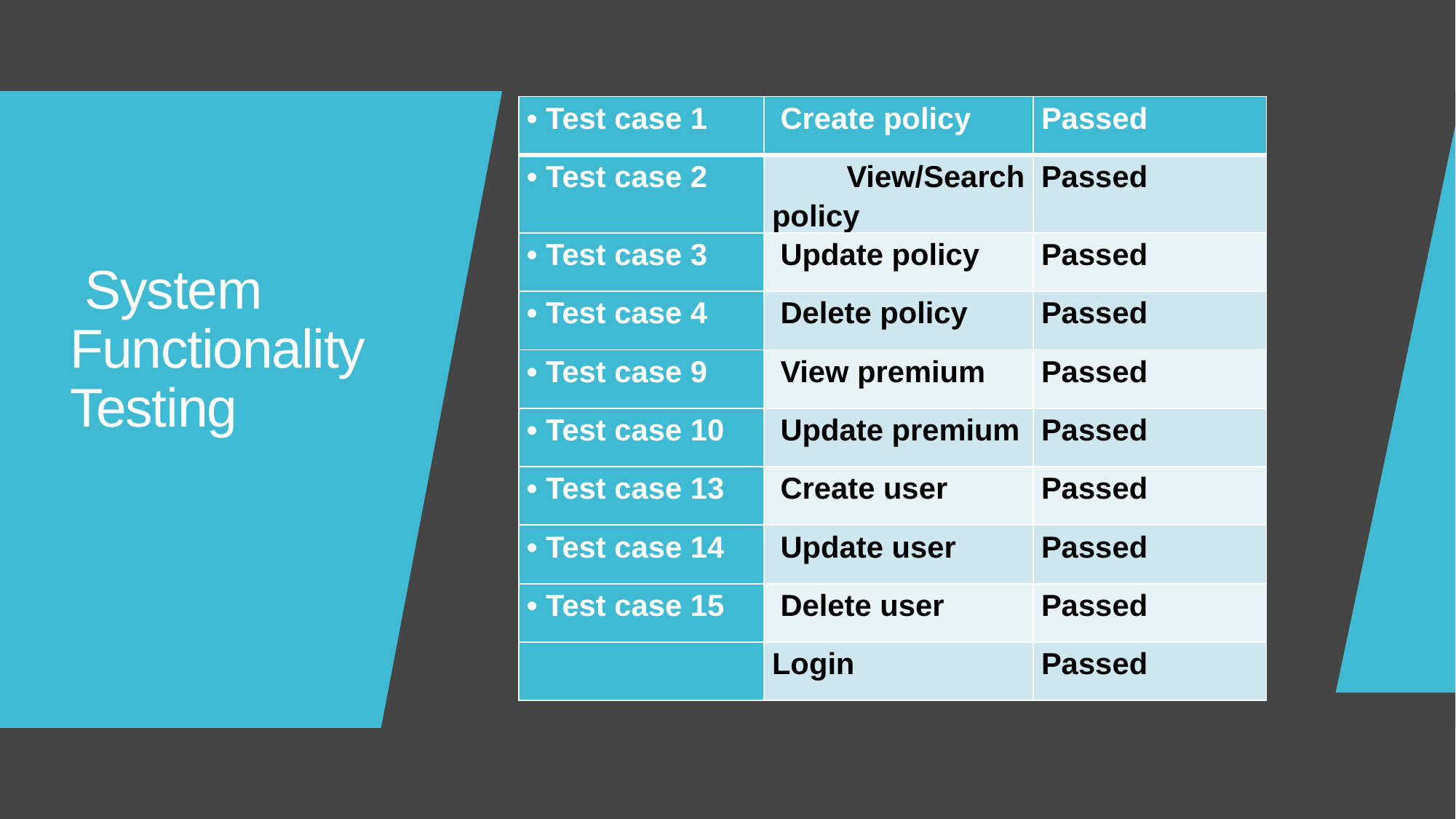

| • Test case 1 | Create policy | Passed |
| --- | --- | --- |
| • Test case 2 | View/Search policy | Passed |
| • Test case 3 | Update policy | Passed |
| • Test case 4 | Delete policy | Passed |
| • Test case 9 | View premium | Passed |
| • Test case 10 | Update premium | Passed |
| • Test case 13 | Create user | Passed |
| • Test case 14 | Update user | Passed |
| • Test case 15 | Delete user | Passed |
|  | Login | Passed |

# System Functionality Testing